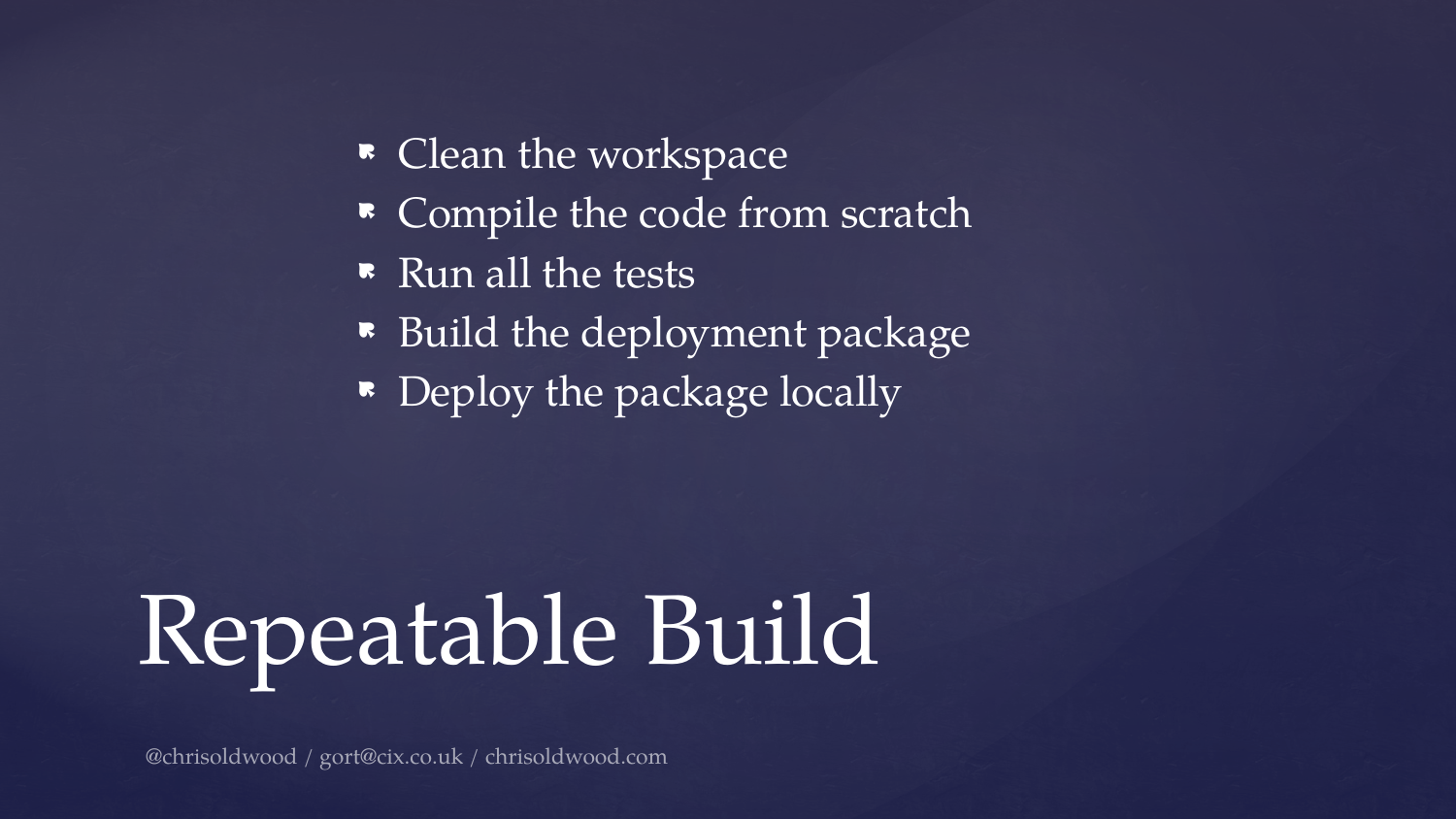

Clean the workspace
Compile the code from scratch
Run all the tests
Build the deployment package
Deploy the package locally

# Repeatable Build
@chrisoldwood / gort@cix.co.uk / chrisoldwood.com